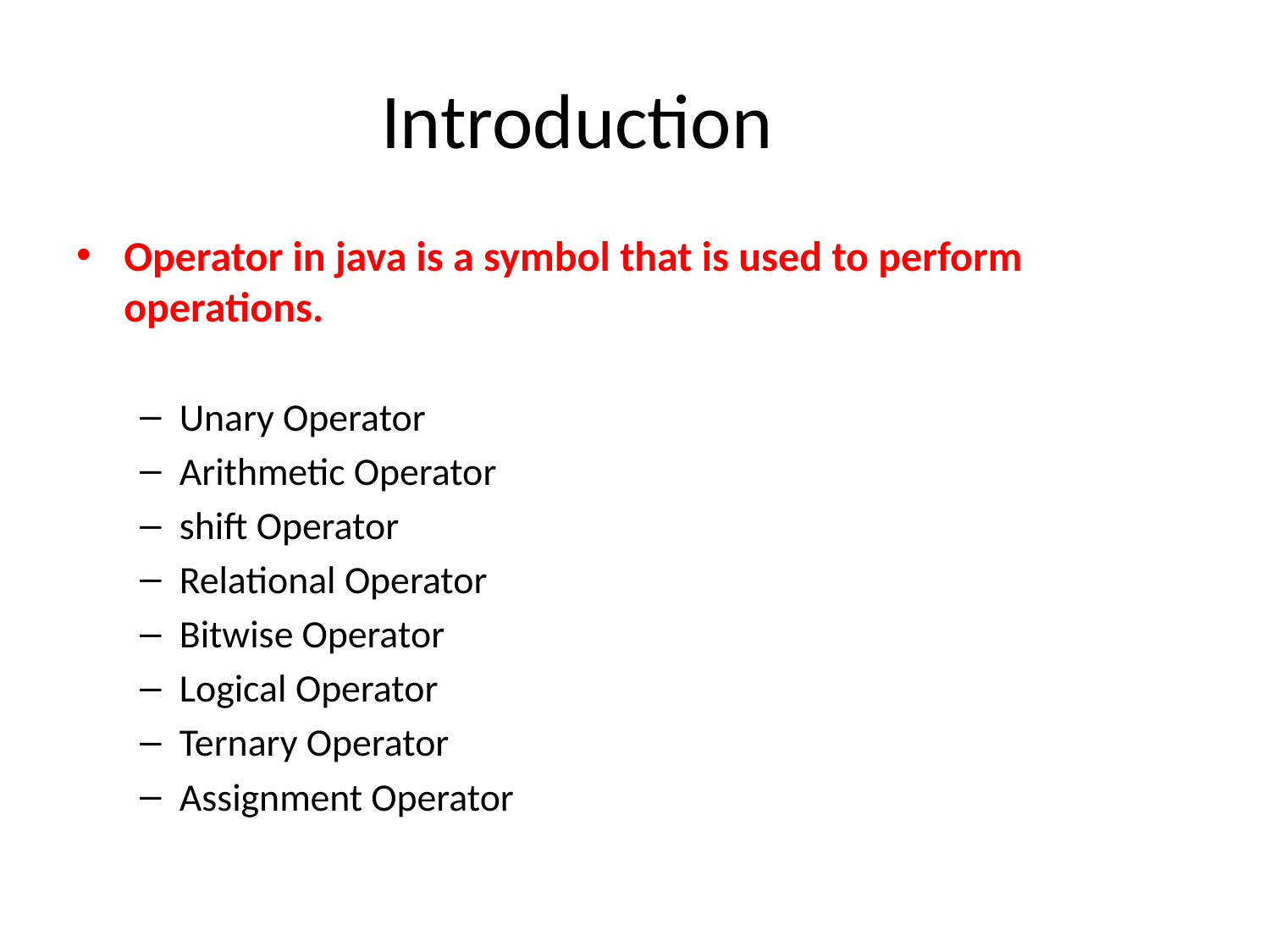

# Introduction
Operator in java is a symbol that is used to perform operations.

Unary Operator
Arithmetic Operator
shift Operator
Relational Operator
Bitwise Operator
Logical Operator
Ternary Operator
Assignment Operator